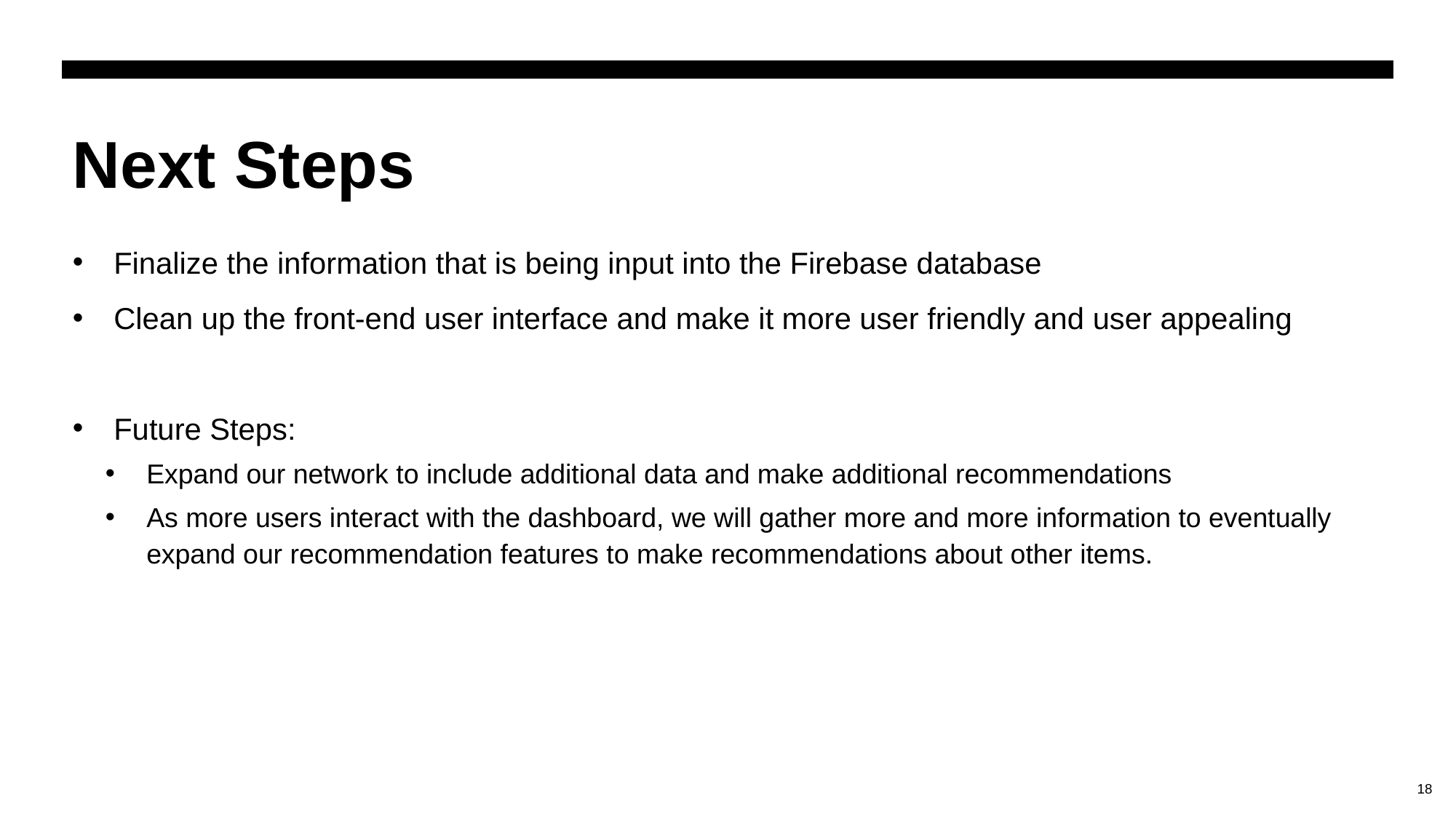

# Next Steps
Finalize the information that is being input into the Firebase database
Clean up the front-end user interface and make it more user friendly and user appealing

Future Steps:
Expand our network to include additional data and make additional recommendations
As more users interact with the dashboard, we will gather more and more information to eventually expand our recommendation features to make recommendations about other items.

18